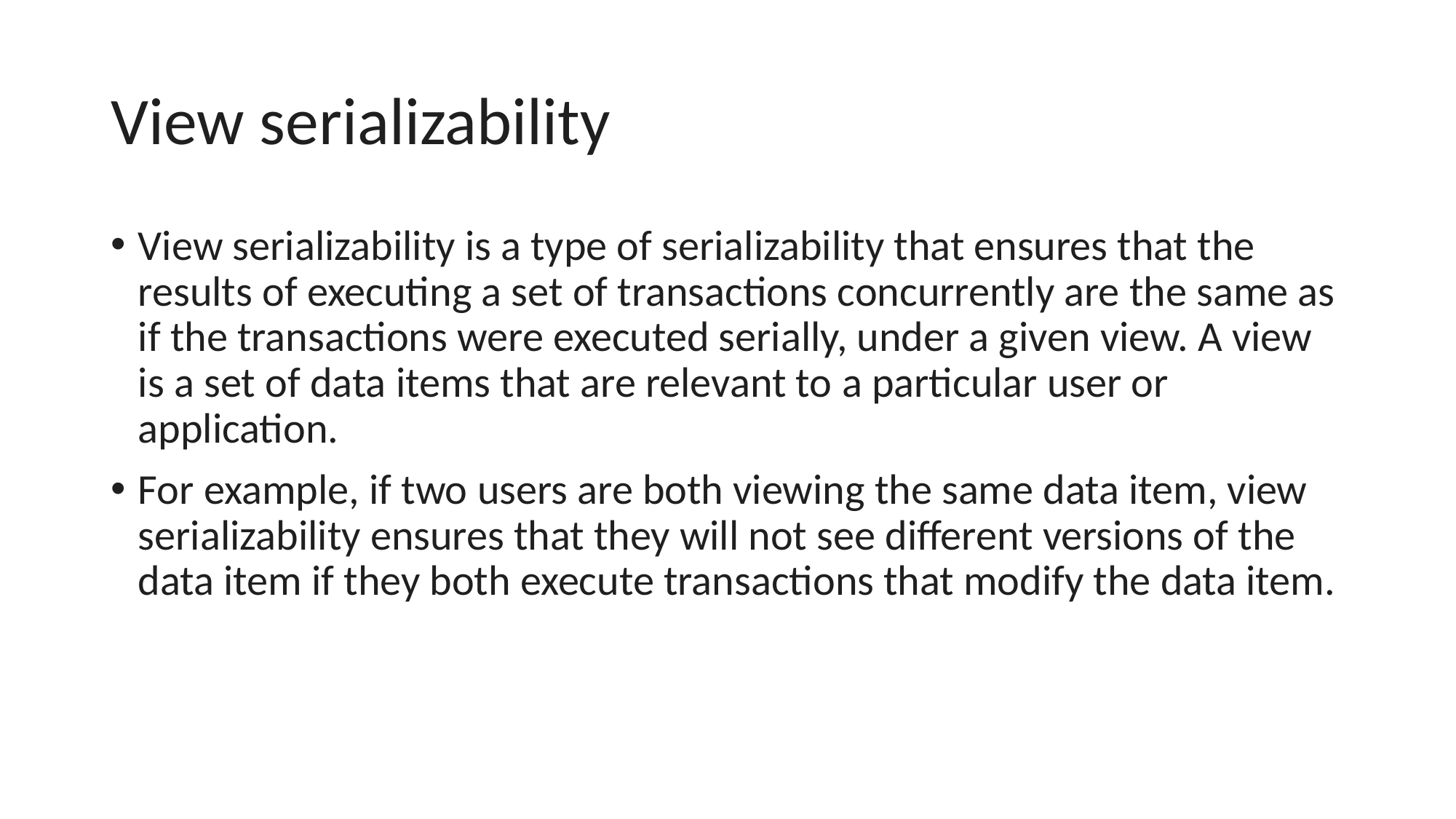

# View serializability
View serializability is a type of serializability that ensures that the results of executing a set of transactions concurrently are the same as if the transactions were executed serially, under a given view. A view is a set of data items that are relevant to a particular user or application.
For example, if two users are both viewing the same data item, view serializability ensures that they will not see different versions of the data item if they both execute transactions that modify the data item.